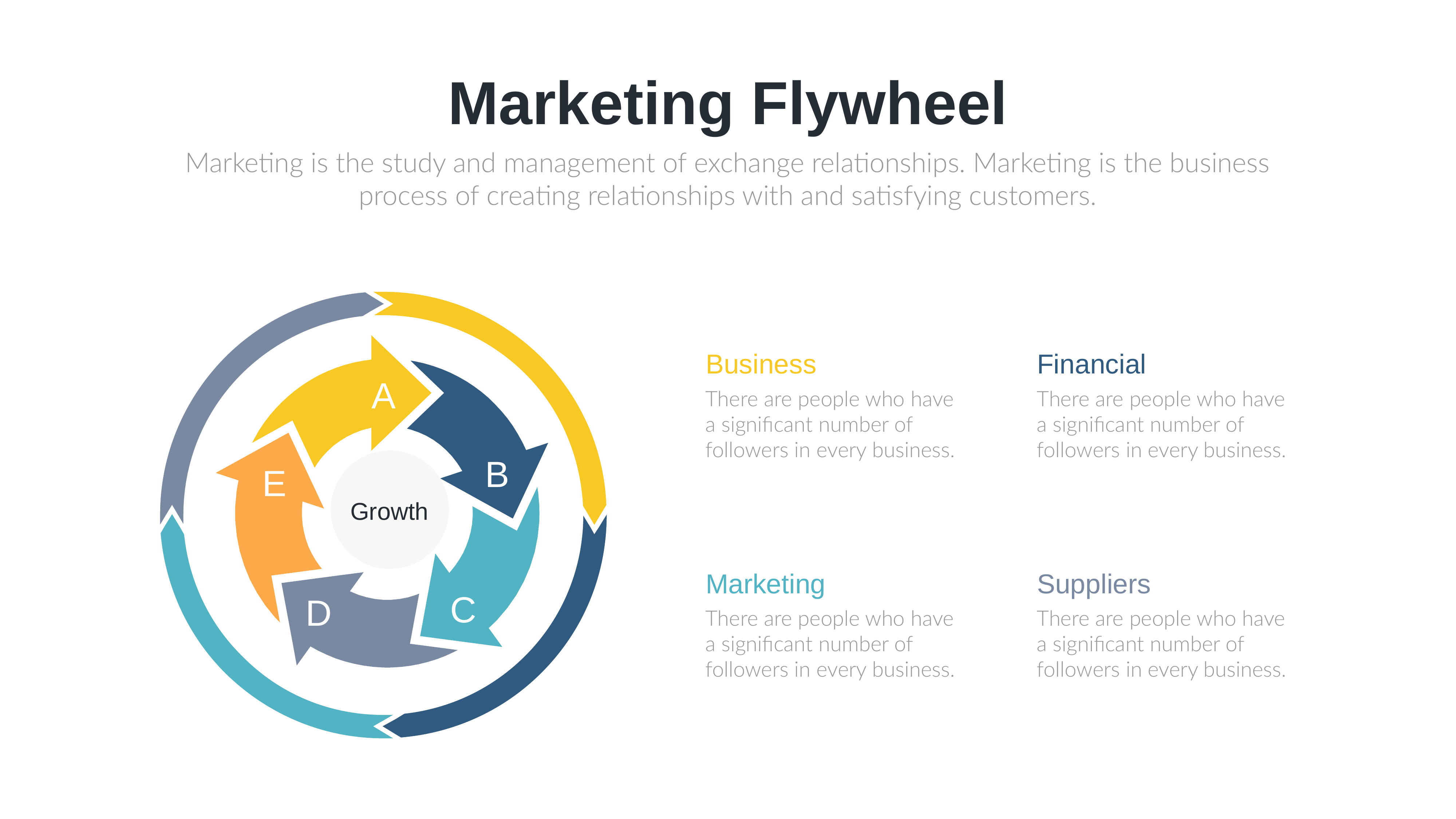

Marketing Flywheel
Marketing is the study and management of exchange relationships. Marketing is the business process of creating relationships with and satisfying customers.

Business
Financial
A
There are people who have a significant number of followers in every business.
There are people who have a significant number of followers in every business.
B

E
Growth
Marketing
Suppliers
C
D
There are people who have a significant number of followers in every business.
There are people who have a significant number of followers in every business.